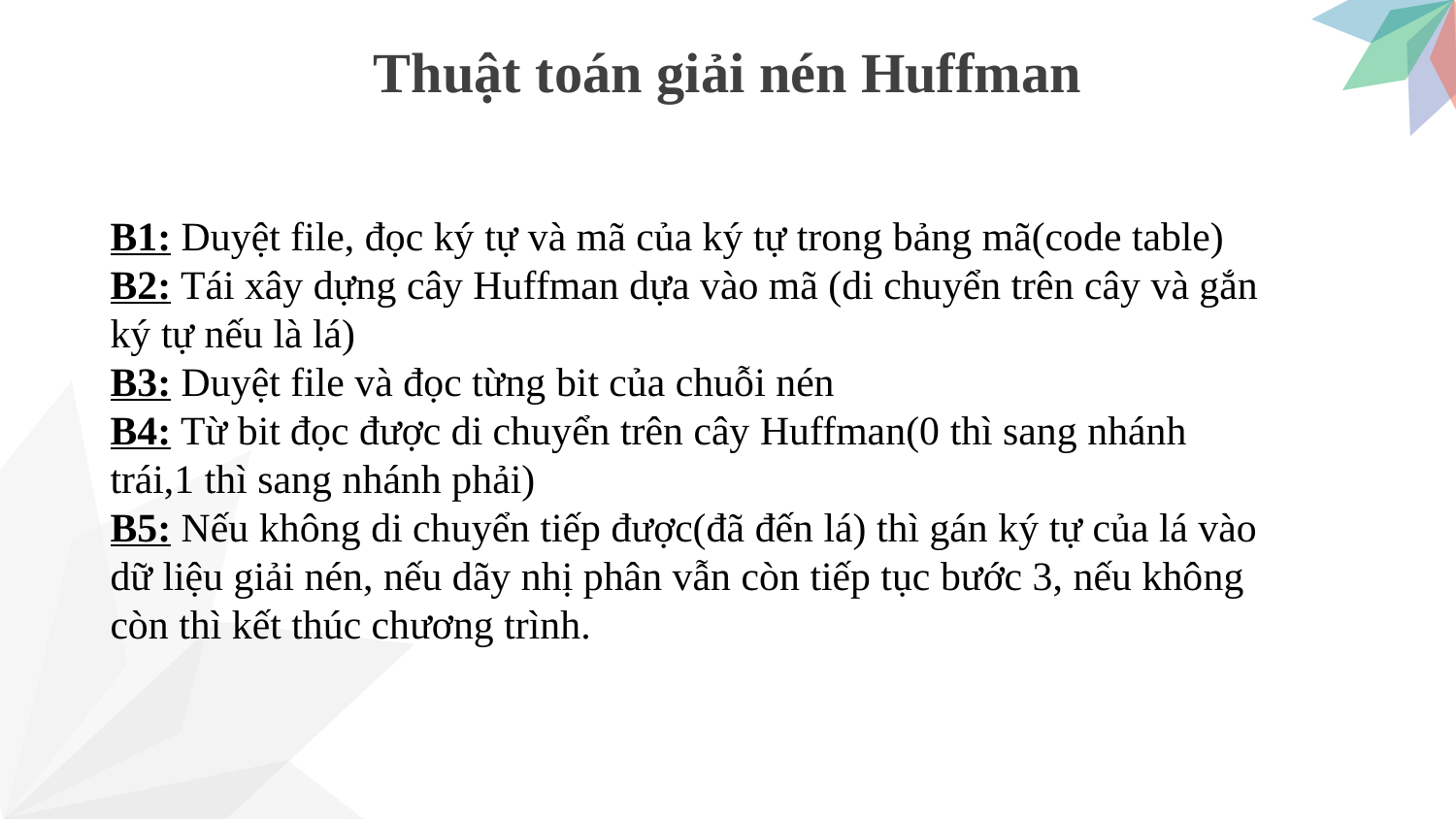

# Thuật toán giải nén Huffman
B1: Duyệt file, đọc ký tự và mã của ký tự trong bảng mã(code table)
B2: Tái xây dựng cây Huffman dựa vào mã (di chuyển trên cây và gắn ký tự nếu là lá)
B3: Duyệt file và đọc từng bit của chuỗi nén
B4: Từ bit đọc được di chuyển trên cây Huffman(0 thì sang nhánh trái,1 thì sang nhánh phải)
B5: Nếu không di chuyển tiếp được(đã đến lá) thì gán ký tự của lá vào dữ liệu giải nén, nếu dãy nhị phân vẫn còn tiếp tục bước 3, nếu không còn thì kết thúc chương trình.